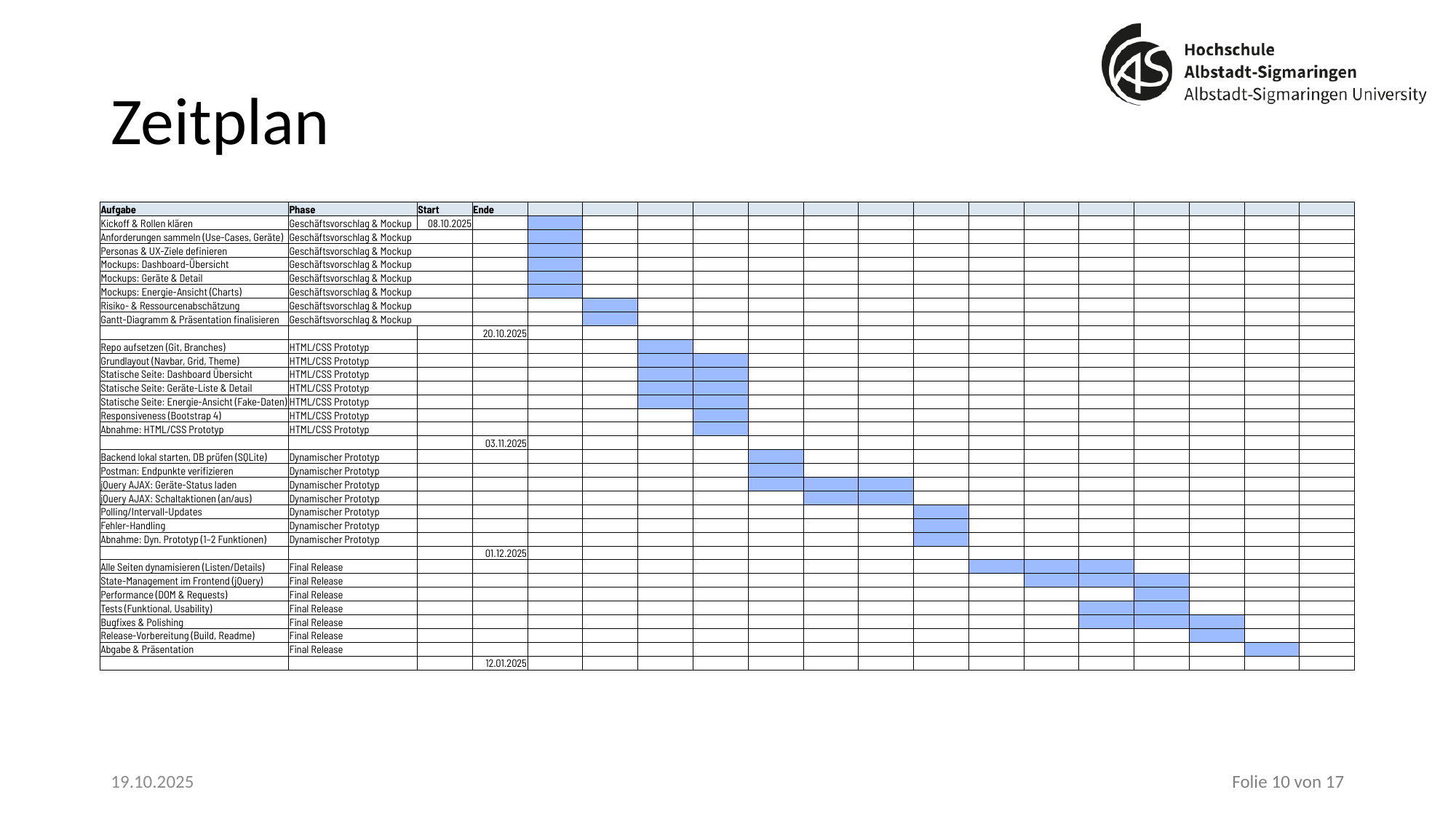

# Zeitplan
| Aufgabe | Phase | Start | Ende |  |  |  |  |  |  |  |  |  |  |  |  |  |  |  |
| --- | --- | --- | --- | --- | --- | --- | --- | --- | --- | --- | --- | --- | --- | --- | --- | --- | --- | --- |
| Kickoff & Rollen klären | Geschäftsvorschlag & Mockup | 08.10.2025 |  | 1 |  |  |  |  |  |  |  |  |  |  |  |  |  |  |
| Anforderungen sammeln (Use-Cases, Geräte) | Geschäftsvorschlag & Mockup |  |  | 1 |  |  |  |  |  |  |  |  |  |  |  |  |  |  |
| Personas & UX-Ziele definieren | Geschäftsvorschlag & Mockup |  |  | 1 |  |  |  |  |  |  |  |  |  |  |  |  |  |  |
| Mockups: Dashboard-Übersicht | Geschäftsvorschlag & Mockup |  |  | 1 |  |  |  |  |  |  |  |  |  |  |  |  |  |  |
| Mockups: Geräte & Detail | Geschäftsvorschlag & Mockup |  |  | 1 |  |  |  |  |  |  |  |  |  |  |  |  |  |  |
| Mockups: Energie-Ansicht (Charts) | Geschäftsvorschlag & Mockup |  |  | 1 |  |  |  |  |  |  |  |  |  |  |  |  |  |  |
| Risiko- & Ressourcenabschätzung | Geschäftsvorschlag & Mockup |  |  |  | 1 |  |  |  |  |  |  |  |  |  |  |  |  |  |
| Gantt-Diagramm & Präsentation finalisieren | Geschäftsvorschlag & Mockup |  |  |  | 1 |  |  |  |  |  |  |  |  |  |  |  |  |  |
|  |  |  | 20.10.2025 |  |  |  |  |  |  |  |  |  |  |  |  |  |  |  |
| Repo aufsetzen (Git, Branches) | HTML/CSS Prototyp |  |  |  |  | 1 |  |  |  |  |  |  |  |  |  |  |  |  |
| Grundlayout (Navbar, Grid, Theme) | HTML/CSS Prototyp |  |  |  |  | 1 | 1 |  |  |  |  |  |  |  |  |  |  |  |
| Statische Seite: Dashboard Übersicht | HTML/CSS Prototyp |  |  |  |  | 1 | 1 |  |  |  |  |  |  |  |  |  |  |  |
| Statische Seite: Geräte-Liste & Detail | HTML/CSS Prototyp |  |  |  |  | 1 | 1 |  |  |  |  |  |  |  |  |  |  |  |
| Statische Seite: Energie-Ansicht (Fake-Daten) | HTML/CSS Prototyp |  |  |  |  | 1 | 1 |  |  |  |  |  |  |  |  |  |  |  |
| Responsiveness (Bootstrap 4) | HTML/CSS Prototyp |  |  |  |  |  | 1 |  |  |  |  |  |  |  |  |  |  |  |
| Abnahme: HTML/CSS Prototyp | HTML/CSS Prototyp |  |  |  |  |  | 1 |  |  |  |  |  |  |  |  |  |  |  |
|  |  |  | 03.11.2025 |  |  |  |  |  |  |  |  |  |  |  |  |  |  |  |
| Backend lokal starten, DB prüfen (SQLite) | Dynamischer Prototyp |  |  |  |  |  |  | 1 |  |  |  |  |  |  |  |  |  |  |
| Postman: Endpunkte verifizieren | Dynamischer Prototyp |  |  |  |  |  |  | 1 |  |  |  |  |  |  |  |  |  |  |
| jQuery AJAX: Geräte-Status laden | Dynamischer Prototyp |  |  |  |  |  |  | 1 | 1 | 1 |  |  |  |  |  |  |  |  |
| jQuery AJAX: Schaltaktionen (an/aus) | Dynamischer Prototyp |  |  |  |  |  |  |  | 1 | 1 |  |  |  |  |  |  |  |  |
| Polling/Intervall-Updates | Dynamischer Prototyp |  |  |  |  |  |  |  |  |  | 1 |  |  |  |  |  |  |  |
| Fehler-Handling | Dynamischer Prototyp |  |  |  |  |  |  |  |  |  | 1 |  |  |  |  |  |  |  |
| Abnahme: Dyn. Prototyp (1–2 Funktionen) | Dynamischer Prototyp |  |  |  |  |  |  |  |  |  | 1 |  |  |  |  |  |  |  |
|  |  |  | 01.12.2025 |  |  |  |  |  |  |  |  |  |  |  |  |  |  |  |
| Alle Seiten dynamisieren (Listen/Details) | Final Release |  |  |  |  |  |  |  |  |  |  | 1 | 1 | 1 |  |  |  |  |
| State-Management im Frontend (jQuery) | Final Release |  |  |  |  |  |  |  |  |  |  |  | 1 | 1 | 1 |  |  |  |
| Performance (DOM & Requests) | Final Release |  |  |  |  |  |  |  |  |  |  |  |  |  | 1 |  |  |  |
| Tests (Funktional, Usability) | Final Release |  |  |  |  |  |  |  |  |  |  |  |  | 1 | 1 |  |  |  |
| Bugfixes & Polishing | Final Release |  |  |  |  |  |  |  |  |  |  |  |  | 1 | 1 | 1 |  |  |
| Release-Vorbereitung (Build, Readme) | Final Release |  |  |  |  |  |  |  |  |  |  |  |  |  |  | 1 |  |  |
| Abgabe & Präsentation | Final Release |  |  |  |  |  |  |  |  |  |  |  |  |  |  |  | 1 |  |
|  |  |  | 12.01.2025 |  |  |  |  |  |  |  |  |  |  |  |  |  |  |  |
19.10.2025